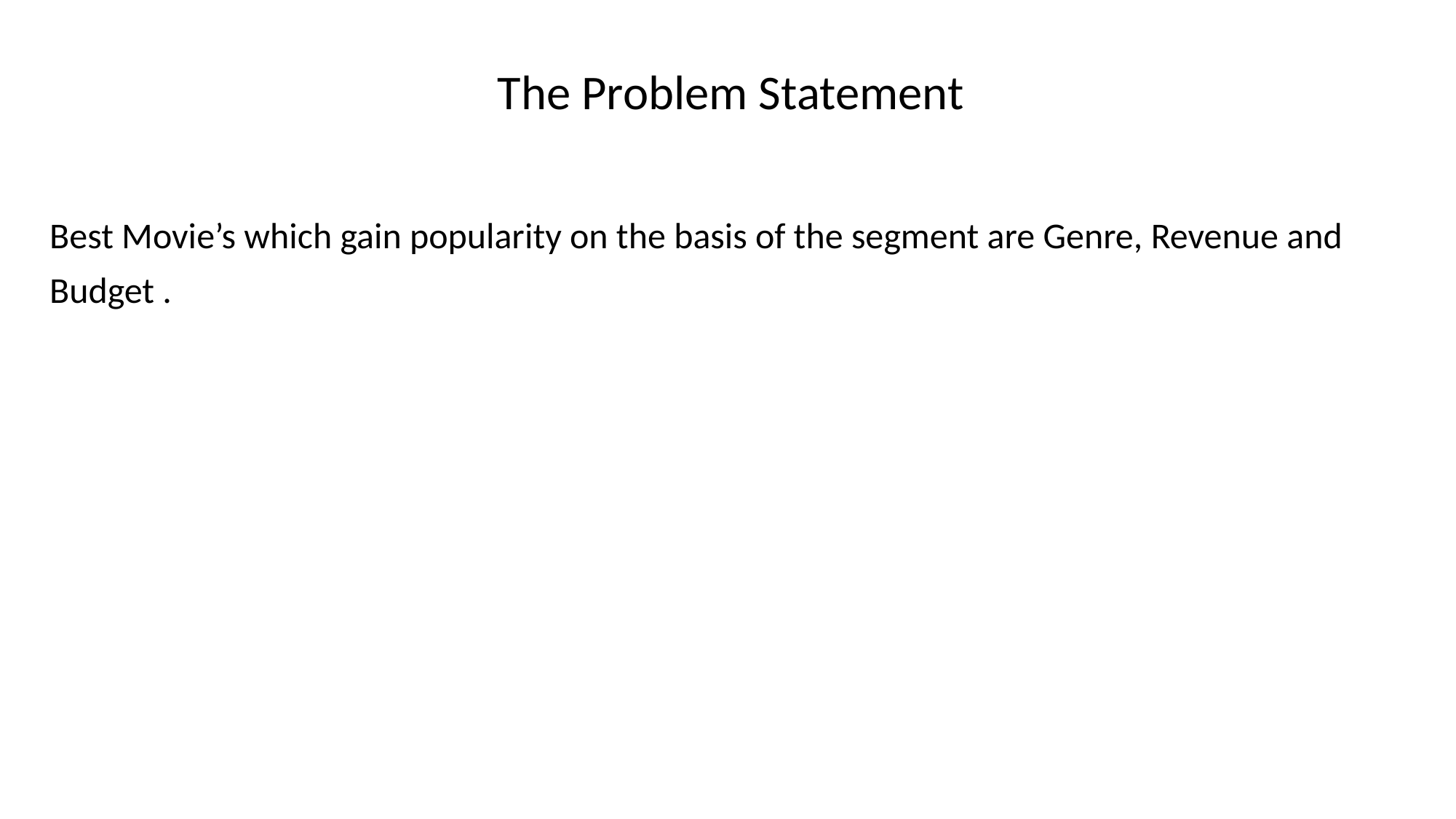

# The Problem Statement
Best Movie’s which gain popularity on the basis of the segment are Genre, Revenue and
Budget .